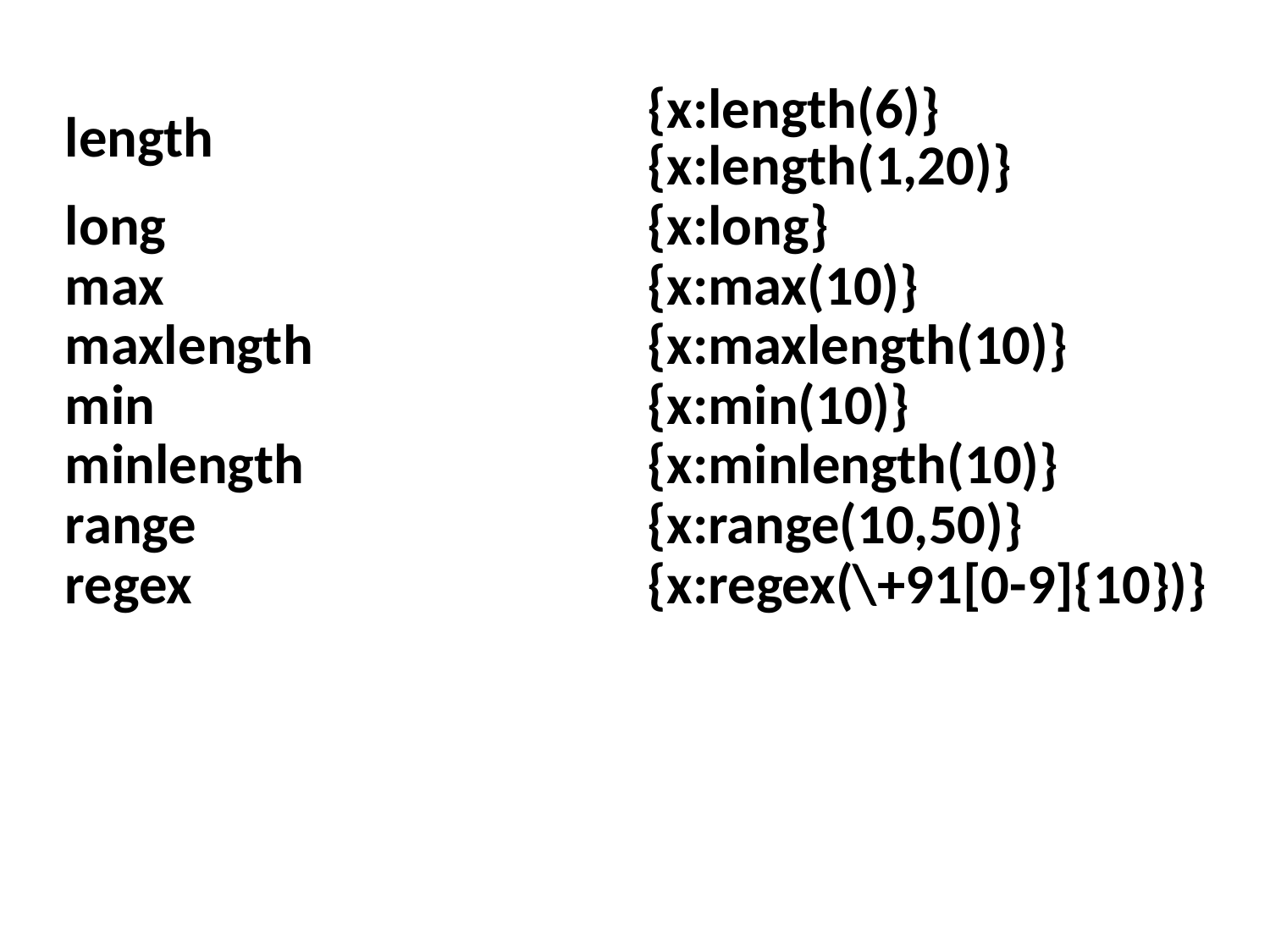

| length | {x:length(6)}  {x:length(1,20)} |
| --- | --- |
| long | {x:long} |
| max | {x:max(10)} |
| maxlength | {x:maxlength(10)} |
| min | {x:min(10)} |
| minlength | {x:minlength(10)} |
| range | {x:range(10,50)} |
| regex | {x:regex(\+91[0-9]{10})} |